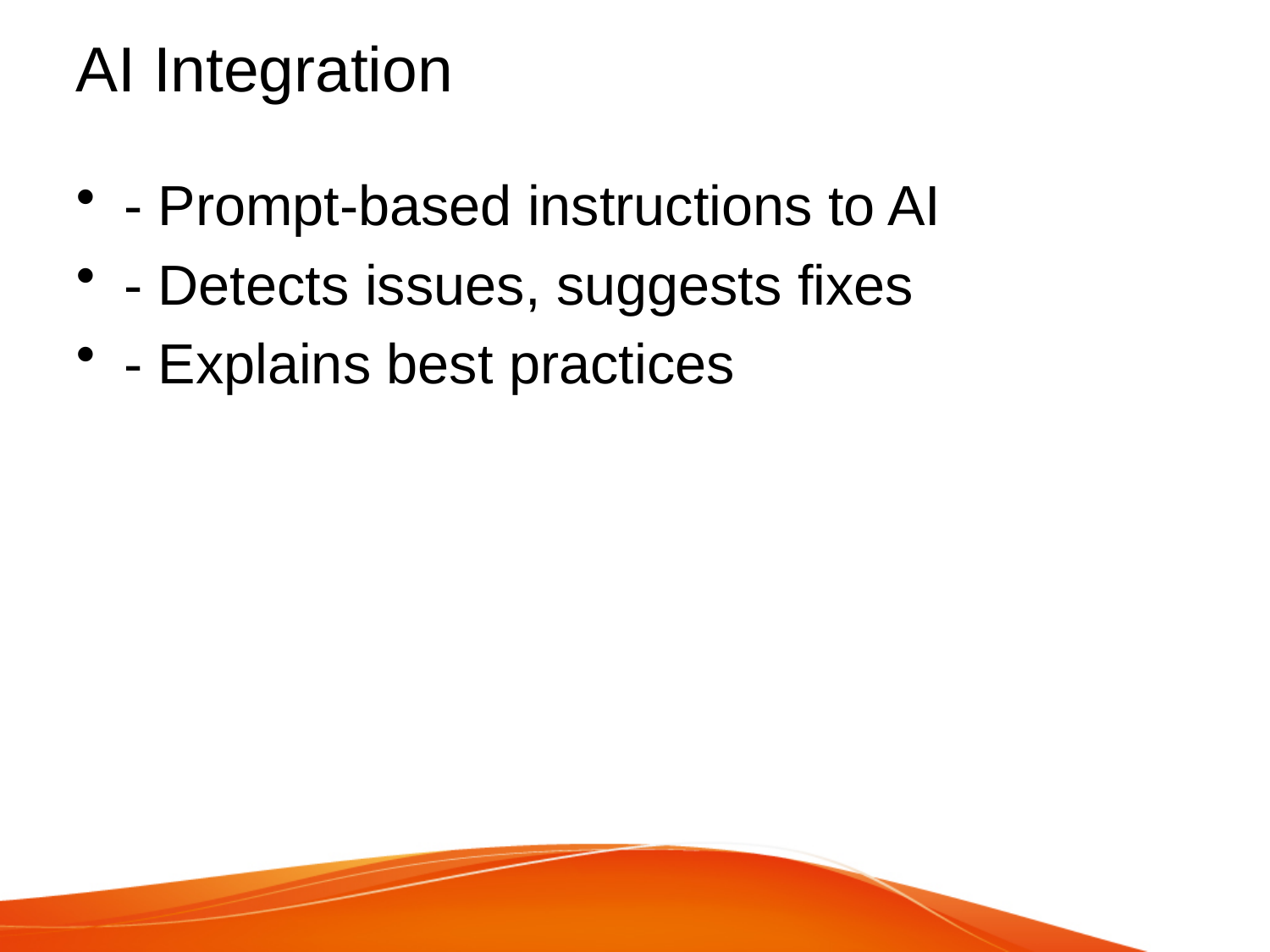

# AI Integration
- Prompt-based instructions to AI
- Detects issues, suggests fixes
- Explains best practices